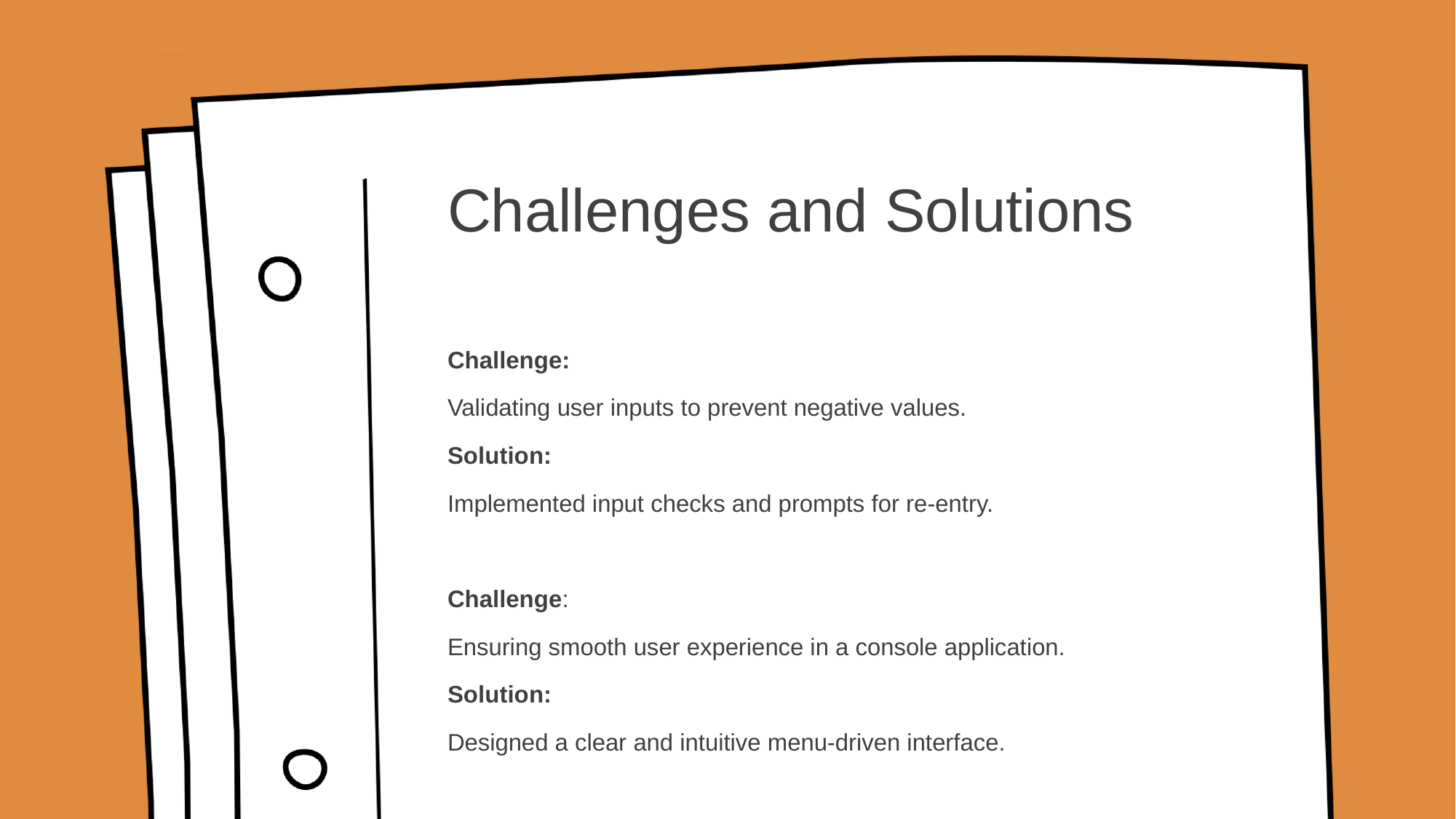

# Challenges and Solutions

Challenge:
Validating user inputs to prevent negative values.
Solution:
Implemented input checks and prompts for re-entry.

Challenge:
Ensuring smooth user experience in a console application.
Solution:
Designed a clear and intuitive menu-driven interface.